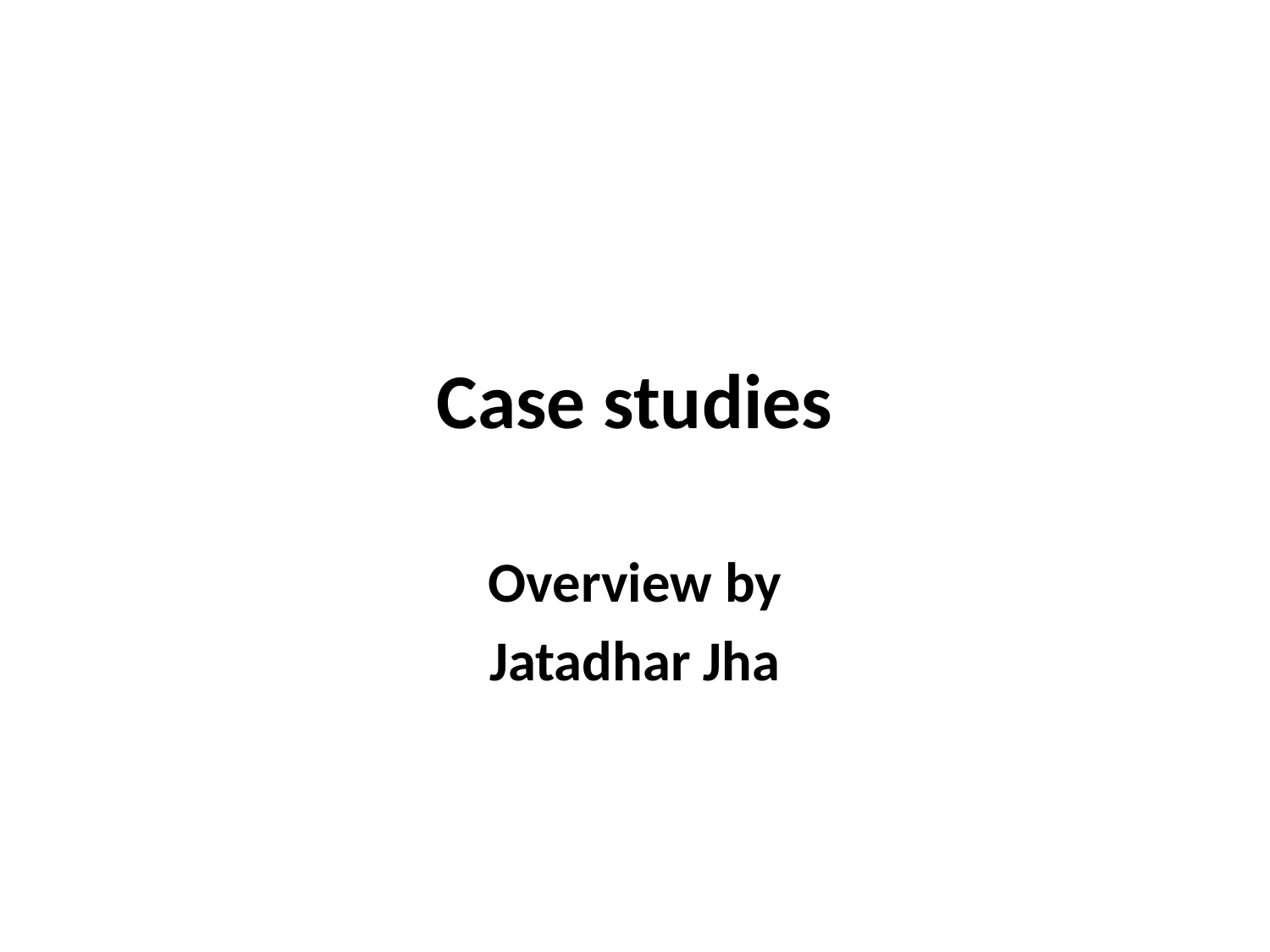

# Case studies
Overview by
Jatadhar Jha